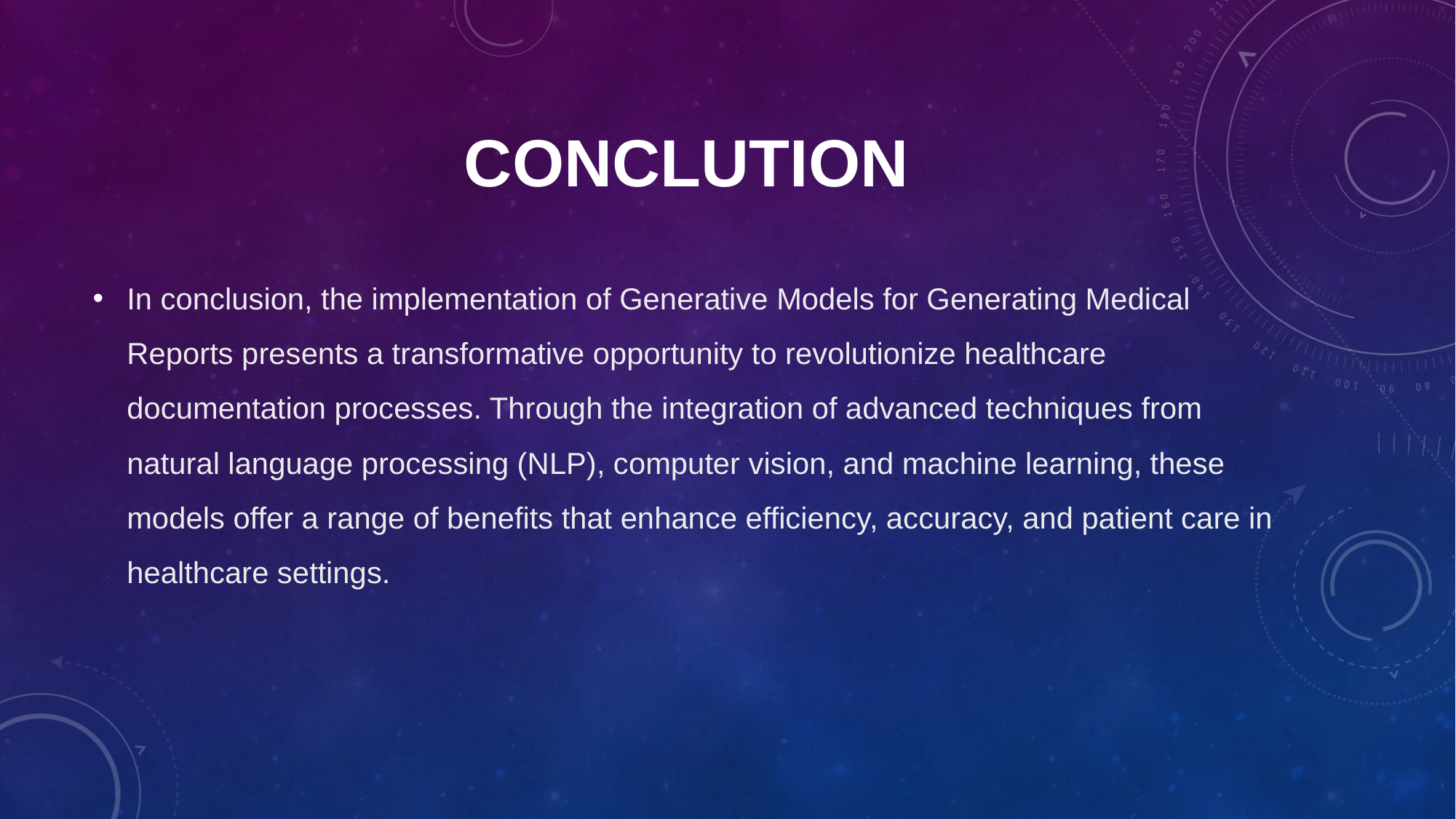

# CONCLUTION
In conclusion, the implementation of Generative Models for Generating Medical Reports presents a transformative opportunity to revolutionize healthcare documentation processes. Through the integration of advanced techniques from natural language processing (NLP), computer vision, and machine learning, these models offer a range of benefits that enhance efficiency, accuracy, and patient care in healthcare settings.